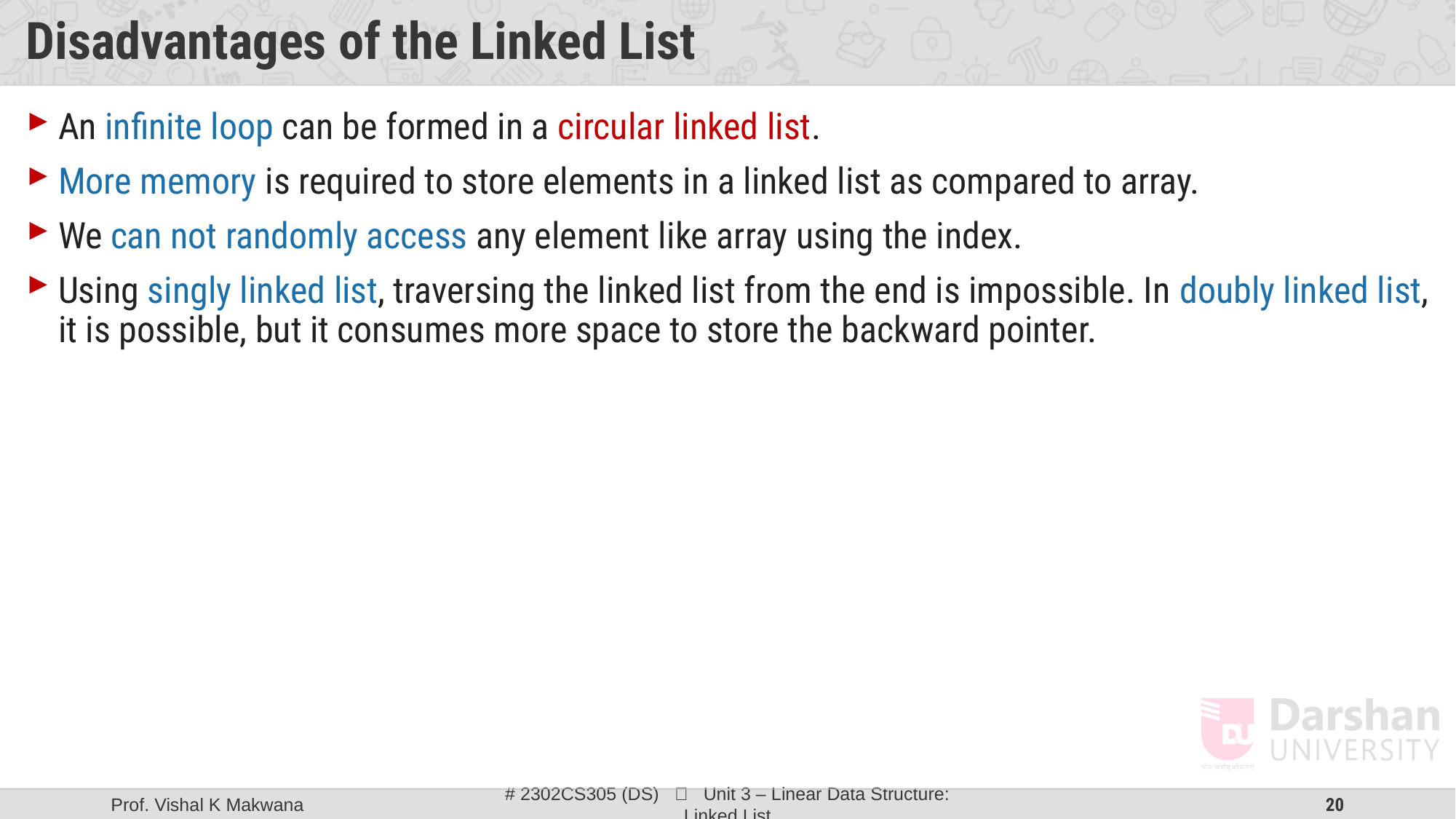

# Disadvantages of the Linked List
An infinite loop can be formed in a circular linked list.
More memory is required to store elements in a linked list as compared to array.
We can not randomly access any element like array using the index.
Using singly linked list, traversing the linked list from the end is impossible. In doubly linked list, it is possible, but it consumes more space to store the backward pointer.